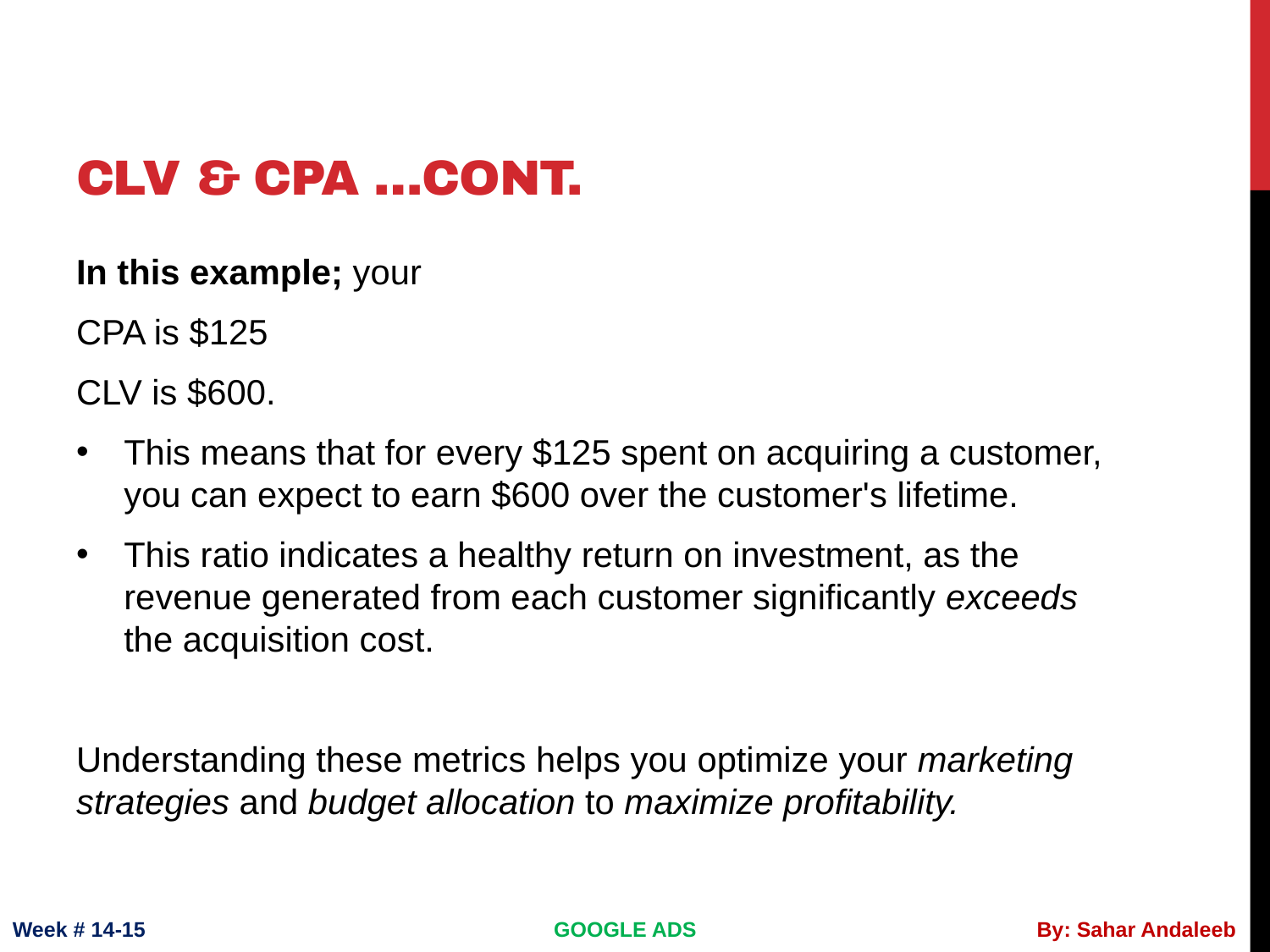

# CLV & CPA …cont.
In this example; your
CPA is $125
CLV is $600.
This means that for every $125 spent on acquiring a customer, you can expect to earn $600 over the customer's lifetime.
This ratio indicates a healthy return on investment, as the revenue generated from each customer significantly exceeds the acquisition cost.

Understanding these metrics helps you optimize your marketing strategies and budget allocation to maximize profitability.
Week # 14-15
GOOGLE ADS
By: Sahar Andaleeb